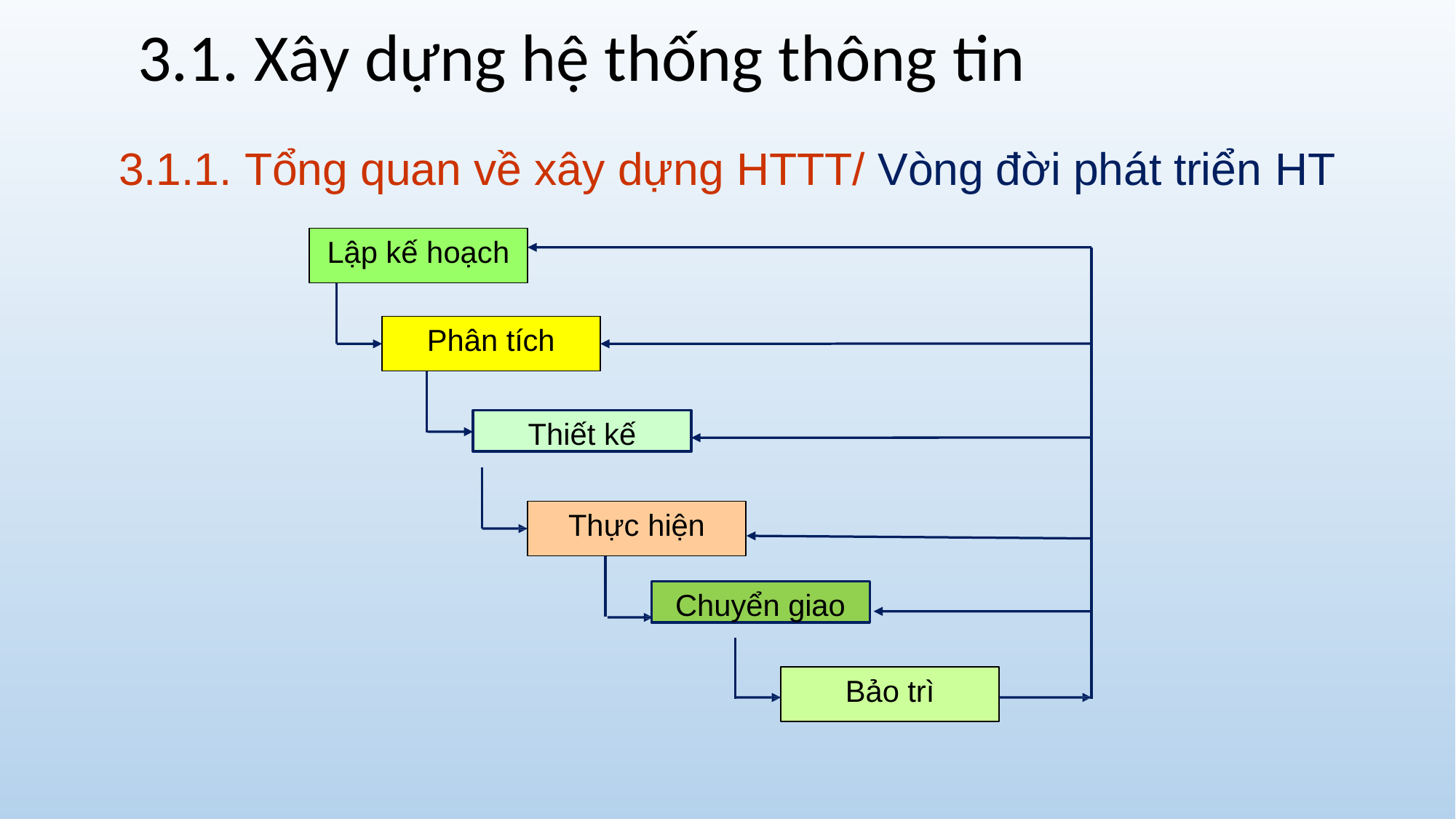

# 3.1. Xây dựng hệ thống thông tin
3.1.1. Tổng quan về xây dựng HTTT/ Vòng đời phát triển HT

Lập kế hoạch

Phân tích
Thiết kế

Thực hiện
Chuyển giao

Bảo trì